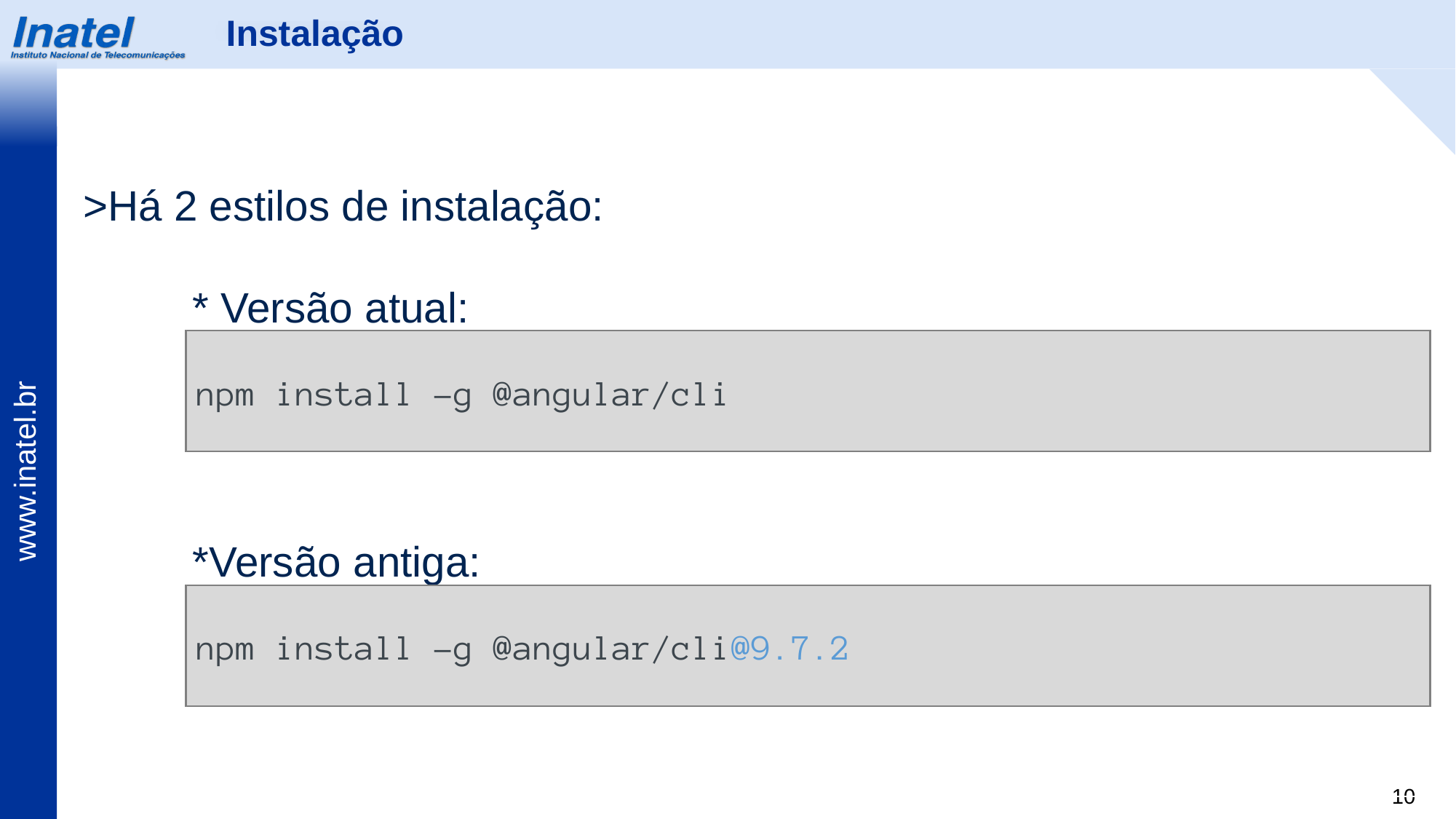

Instalação

>Há 2 estilos de instalação:

	* Versão atual:

	*Versão antiga:
npm install -g @angular/cli
npm install -g @angular/cli@9.7.2